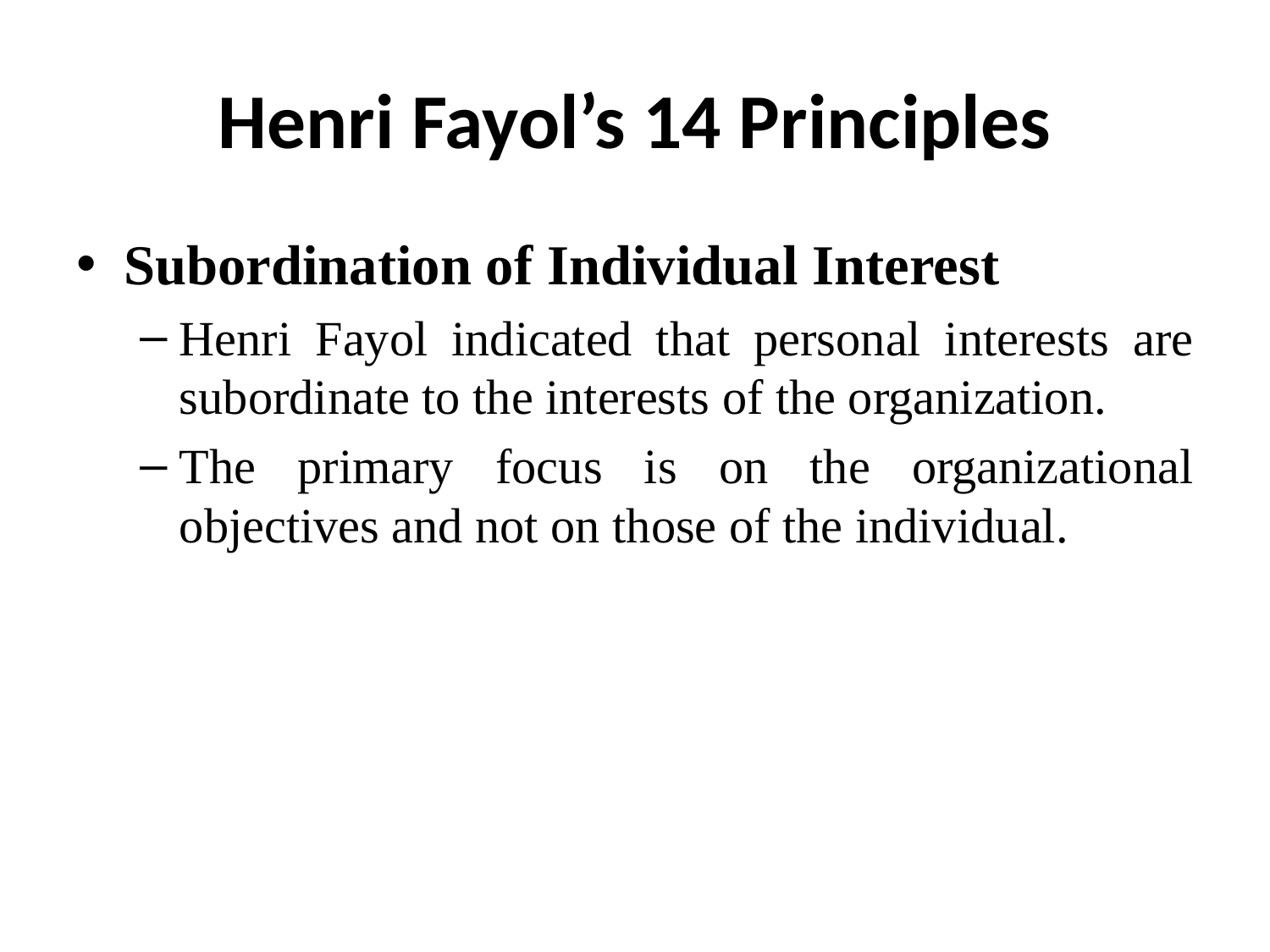

# Henri Fayol’s 14 Principles
Subordination of Individual Interest
Henri Fayol indicated that personal interests are subordinate to the interests of the organization.
The primary focus is on the organizational objectives and not on those of the individual.